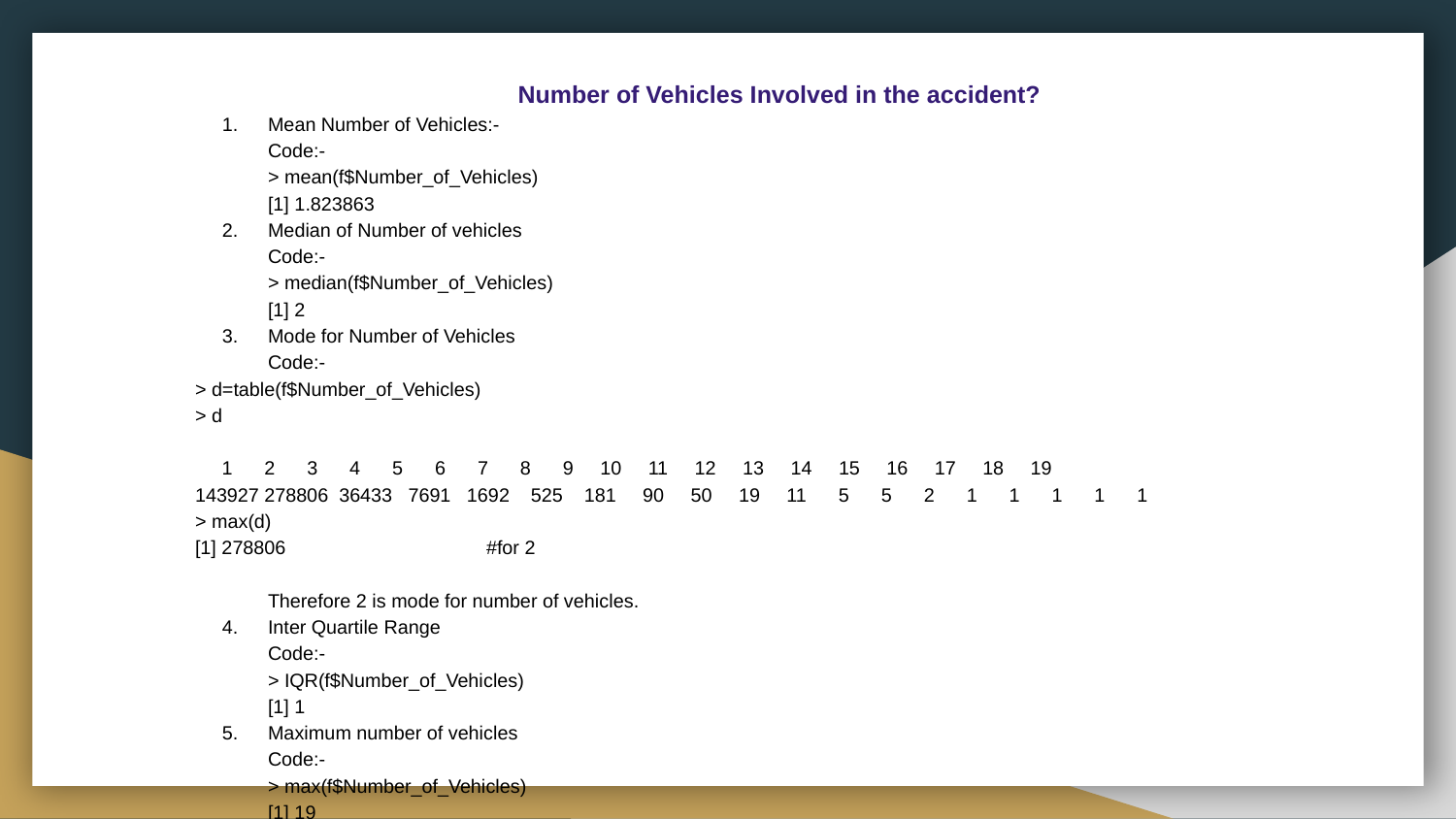

Number of Vehicles Involved in the accident?
Mean Number of Vehicles:-
Code:-
> mean(f$Number_of_Vehicles)
[1] 1.823863
Median of Number of vehicles
Code:-
> median(f$Number_of_Vehicles)
[1] 2
Mode for Number of Vehicles
Code:-
> d=table(f$Number_of_Vehicles)
> d

     1      2      3      4      5      6      7      8      9     10     11     12     13     14     15     16     17     18     19
143927 278806  36433   7691   1692    525    181     90     50     19     11      5      5      2      1      1      1      1      1
> max(d)
[1] 278806		#for 2

Therefore 2 is mode for number of vehicles.
Inter Quartile Range
Code:-
> IQR(f$Number_of_Vehicles)
[1] 1
Maximum number of vehicles
Code:-
> max(f$Number_of_Vehicles)
[1] 19